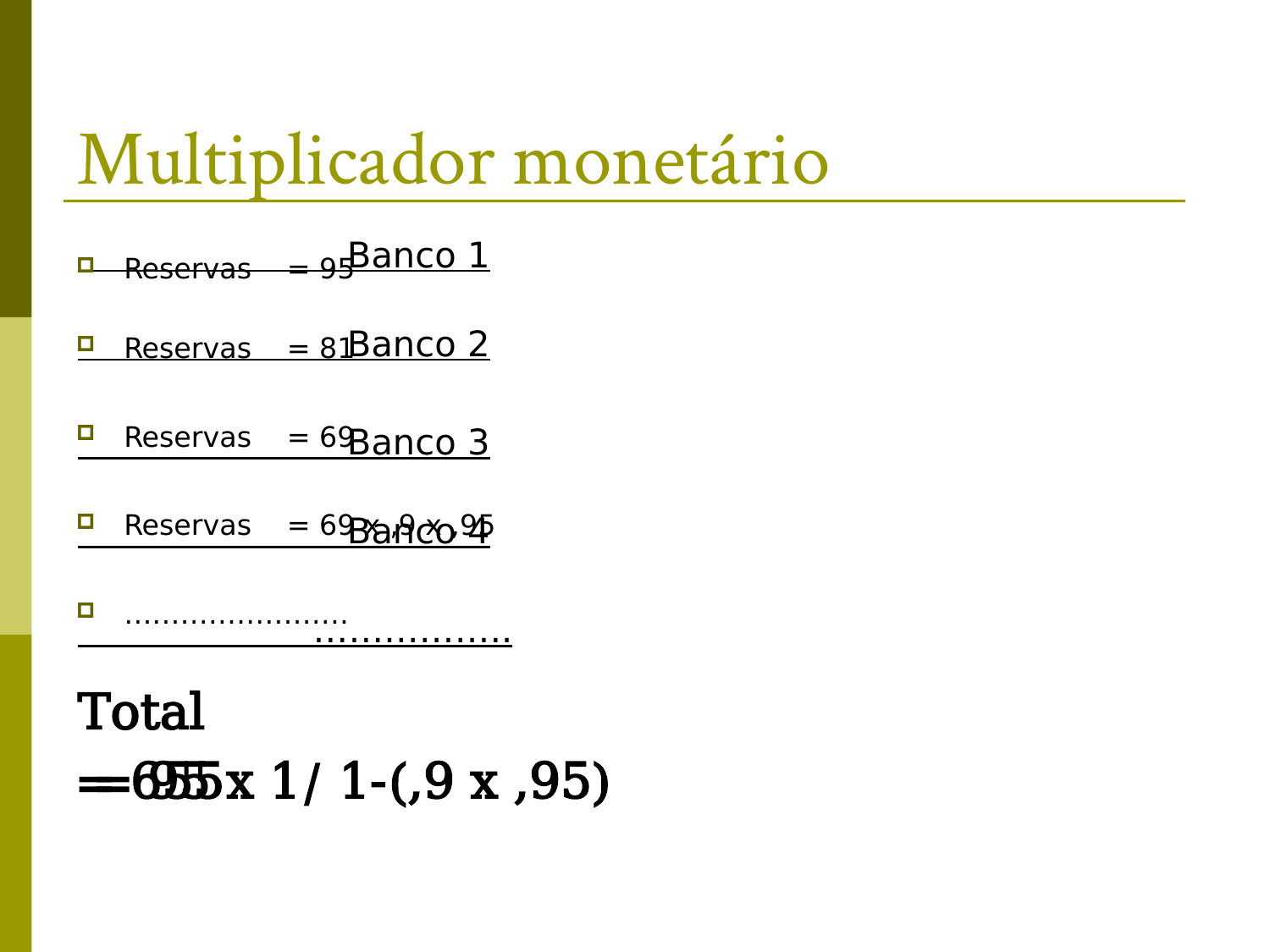

# Multiplicador monetário

Reservas    = 95

Reservas    = 81

Reservas    = 69

Reservas    = 69 x ,9 x ,95

……………………

= 655
                        Banco 1

                        Banco 2

                        Banco 3

                        Banco 4

                     ……………..

Total
= 95 x 1/ 1-(,9 x ,95)